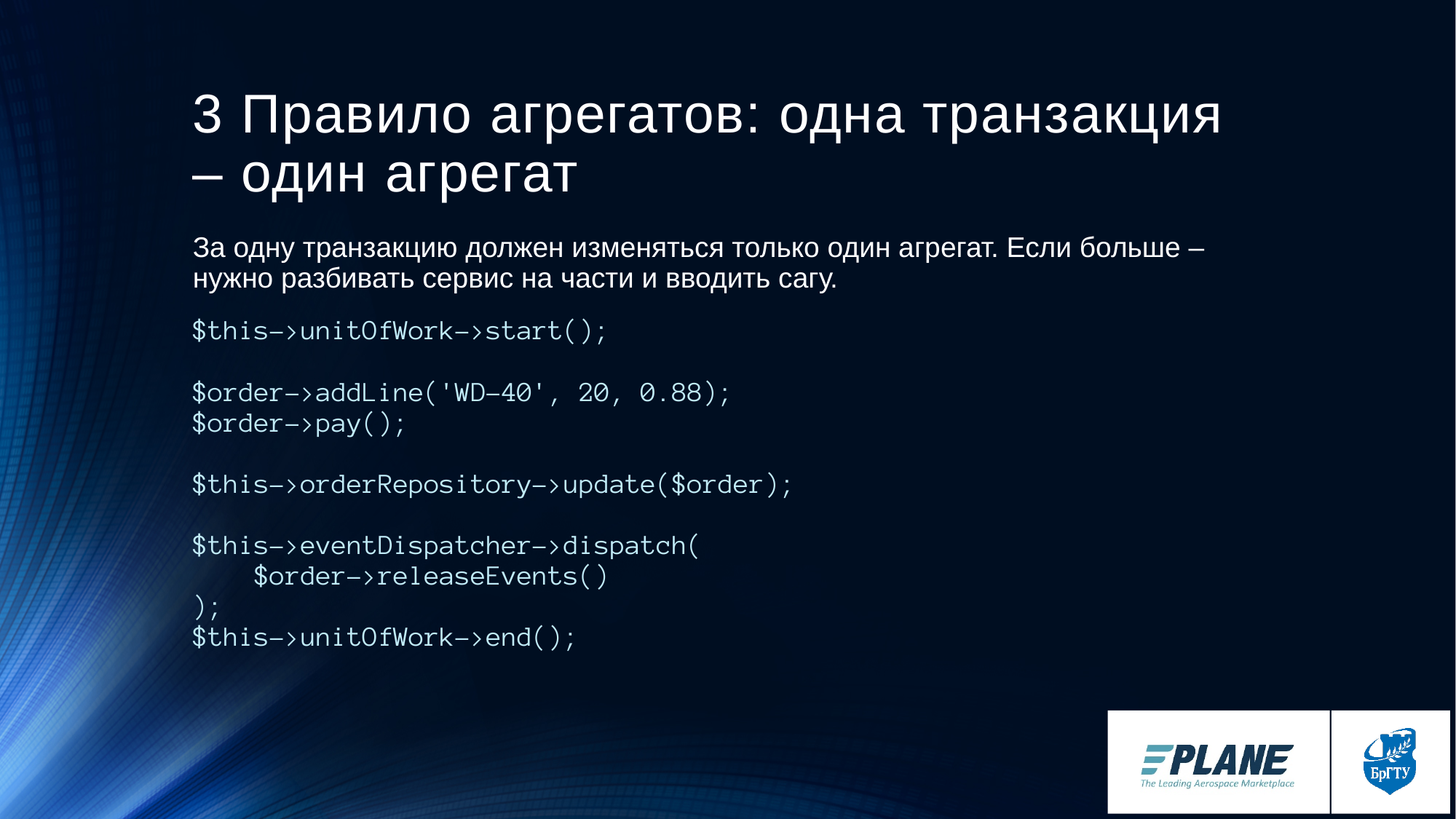

# 3 Правило агрегатов: одна транзакция – один агрегат
За одну транзакцию должен изменяться только один агрегат. Если больше – нужно разбивать сервис на части и вводить сагу.
$this->unitOfWork->start();
$order->addLine('WD-40', 20, 0.88);
$order->pay();
$this->orderRepository->update($order);
$this->eventDispatcher->dispatch(
    $order->releaseEvents()
);
$this->unitOfWork->end();